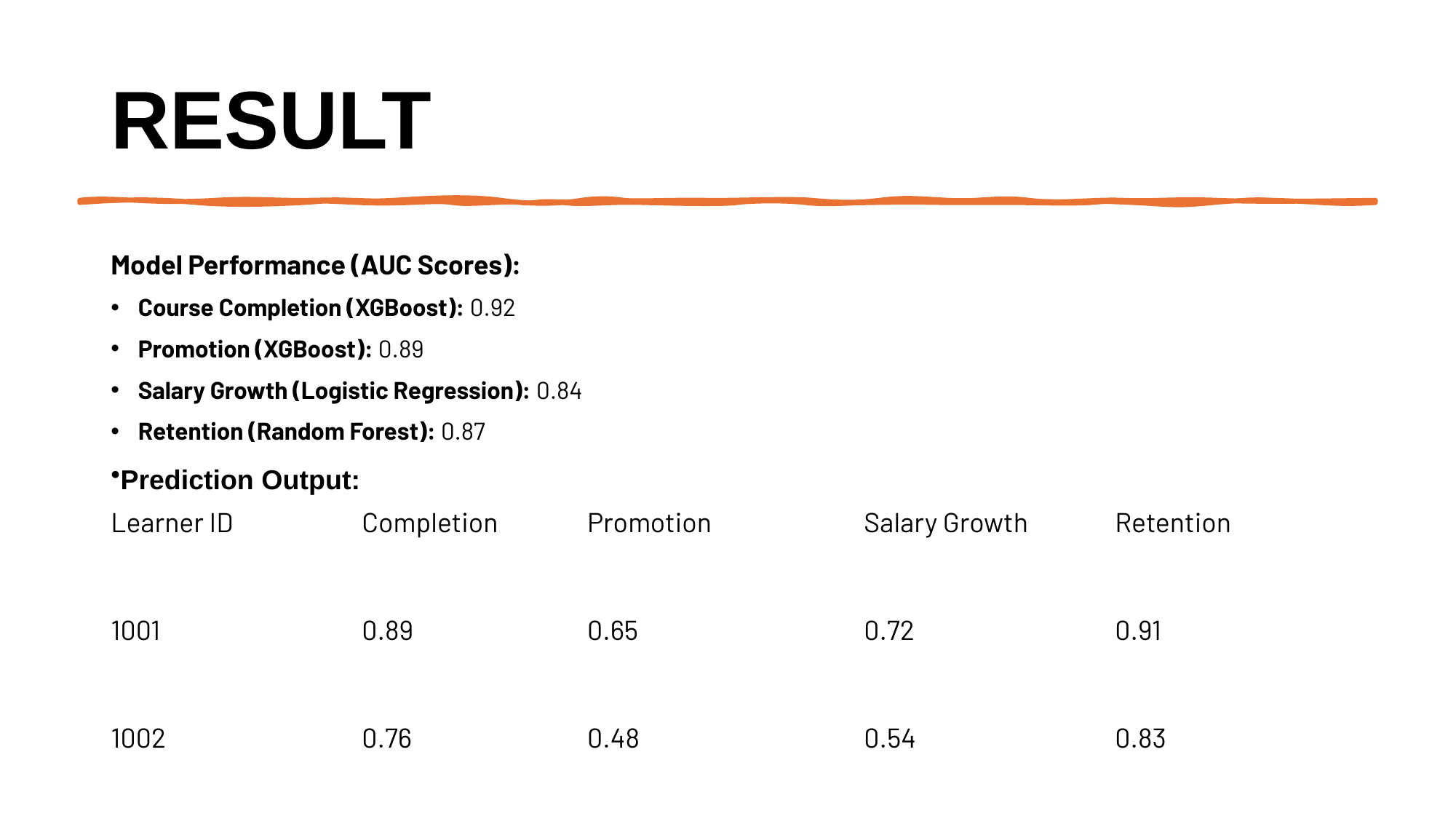

# Result

Model Performance (AUC Scores):
Course Completion (XGBoost): 0.92
Promotion (XGBoost): 0.89
Salary Growth (Logistic Regression): 0.84
Retention (Random Forest): 0.87

Prediction Output:

| Learner ID | Completion | Promotion | Salary Growth | Retention |
| --- | --- | --- | --- | --- |
| 1001 | 0.89 | 0.65 | 0.72 | 0.91 |
| 1002 | 0.76 | 0.48 | 0.54 | 0.83 |